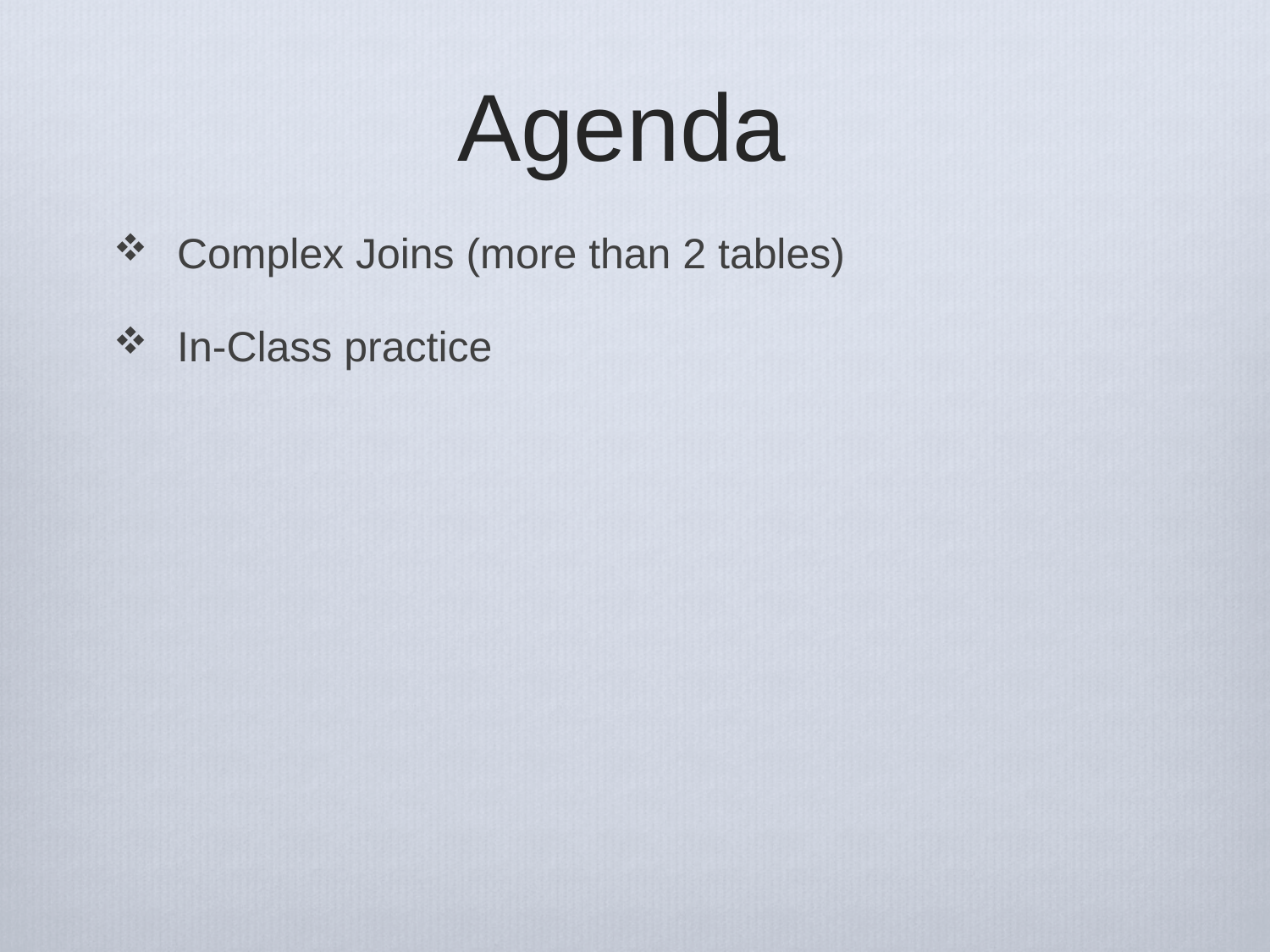

# Agenda
Complex Joins (more than 2 tables)
In-Class practice